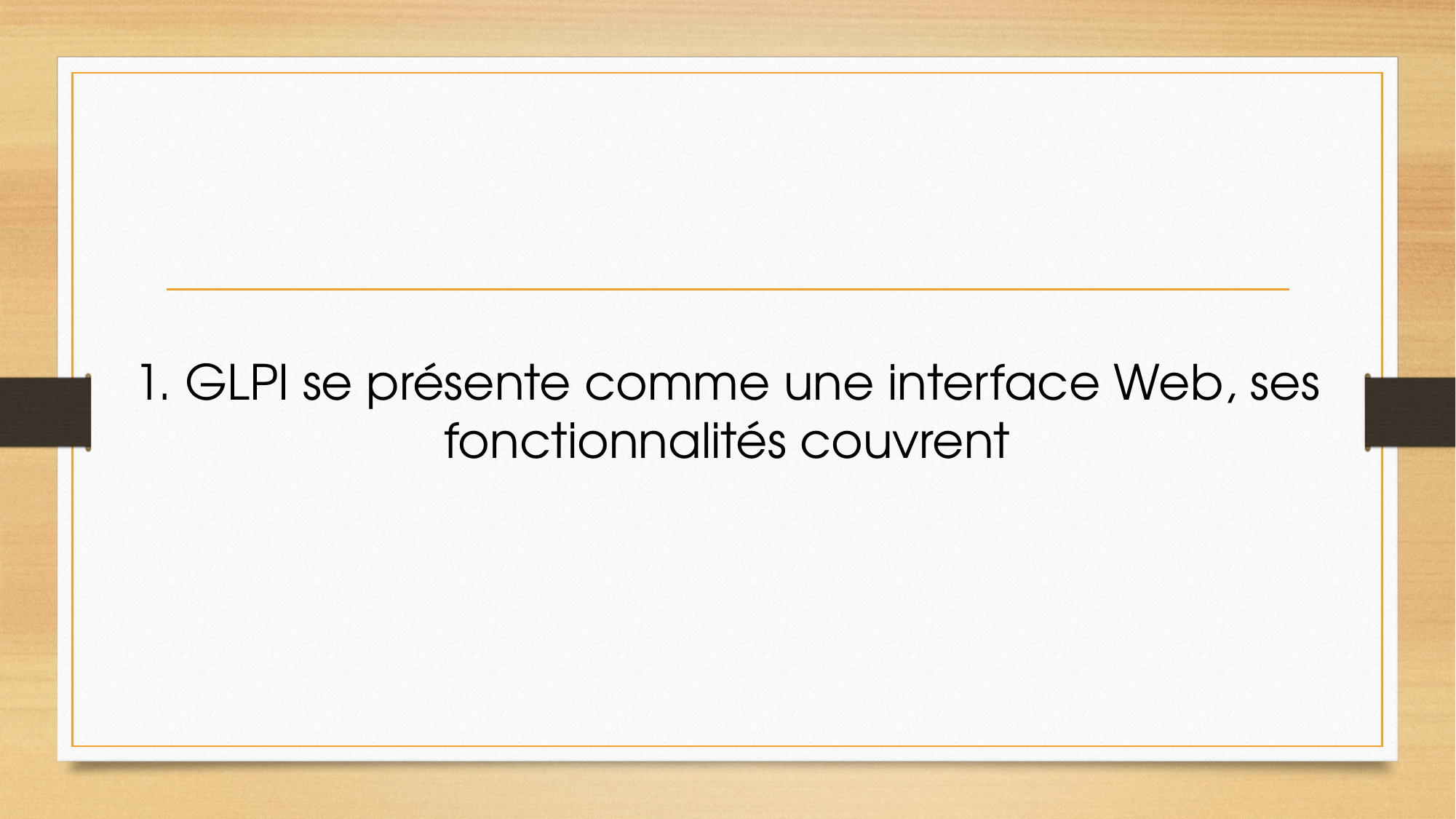

# 1. GLPI se présente comme une interface Web, ses fonctionnalités couvrent